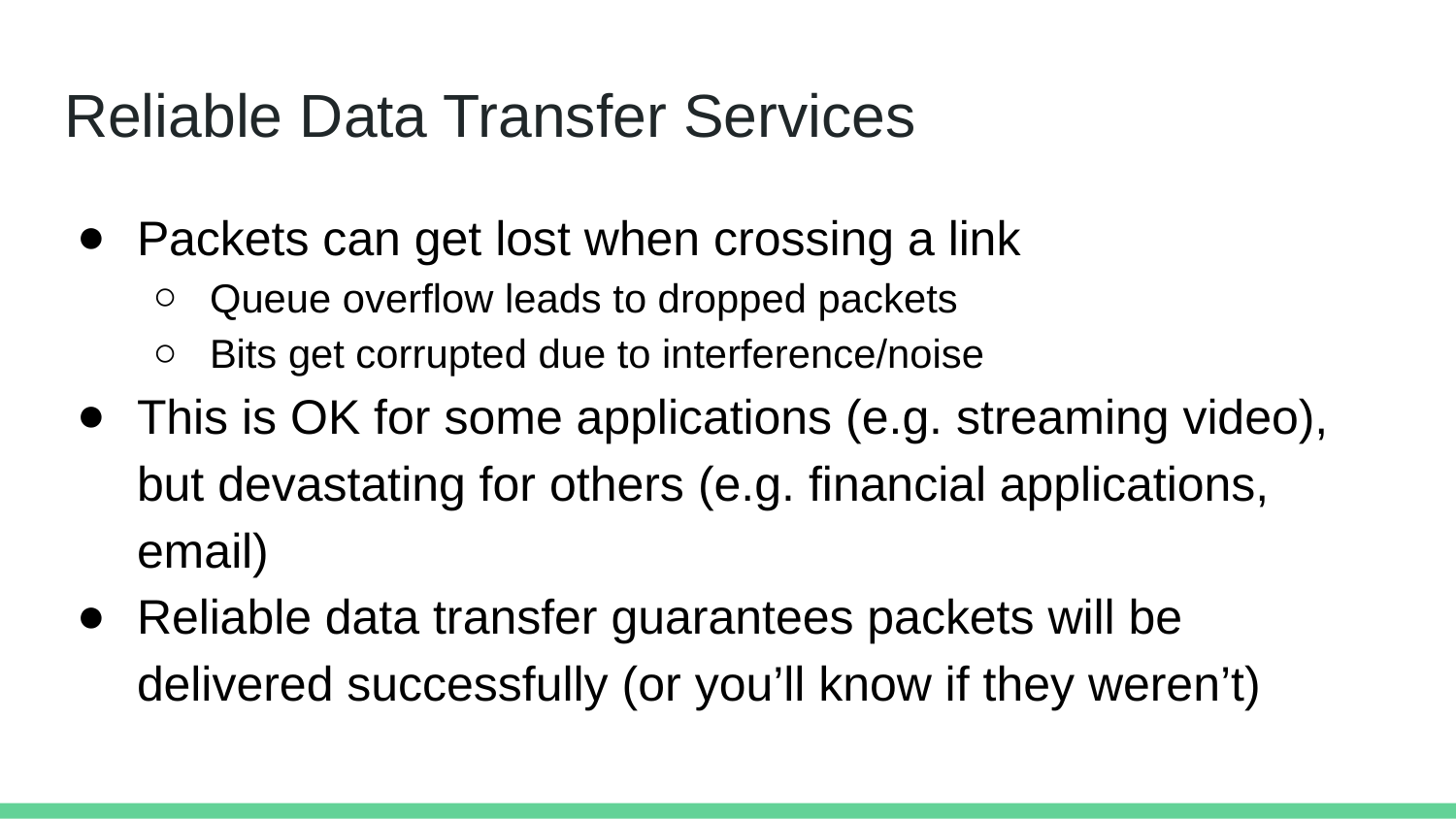

# Reliable Data Transfer Services
Packets can get lost when crossing a link
Queue overflow leads to dropped packets
Bits get corrupted due to interference/noise
This is OK for some applications (e.g. streaming video), but devastating for others (e.g. financial applications, email)
Reliable data transfer guarantees packets will be delivered successfully (or you’ll know if they weren’t)